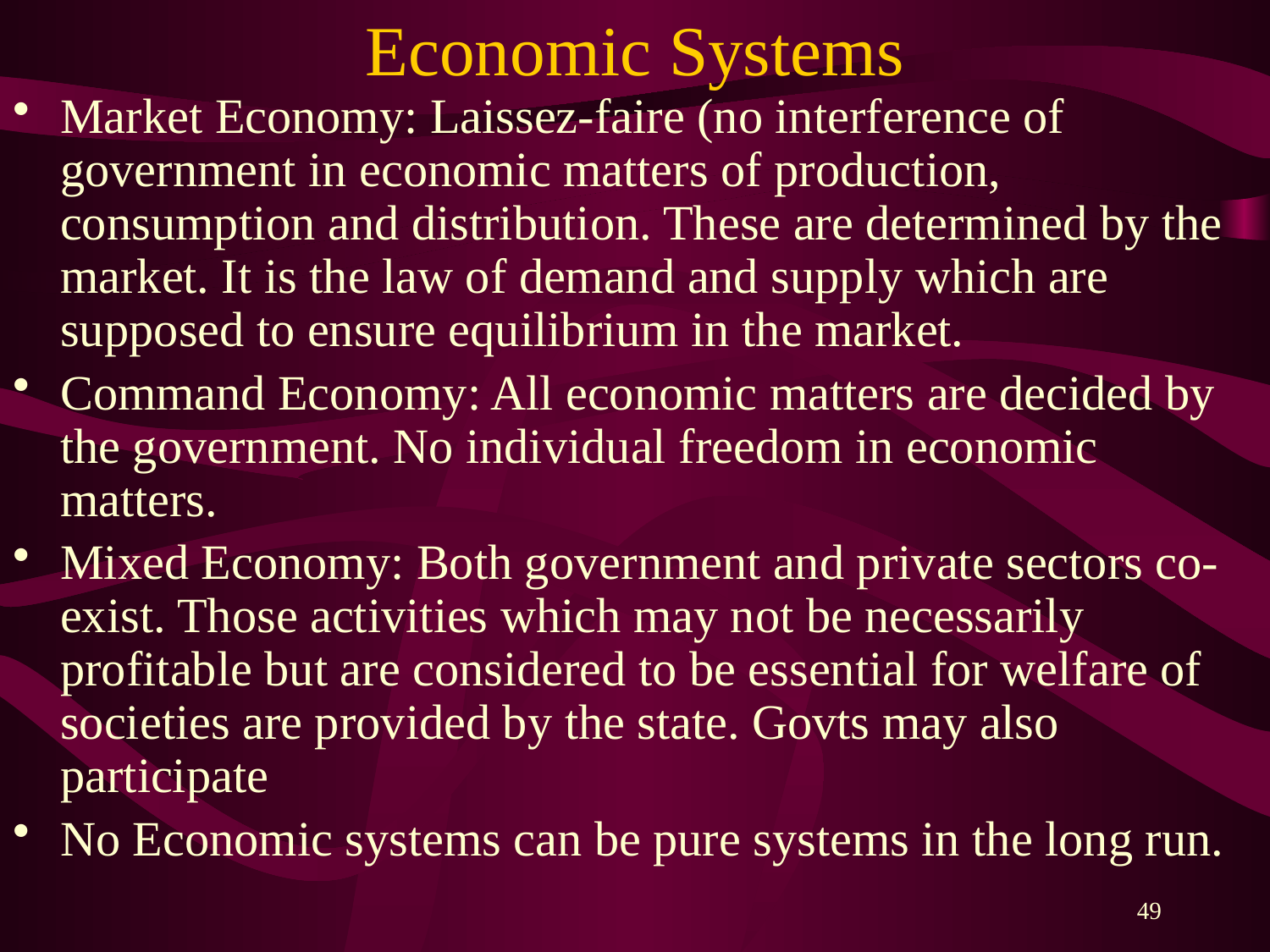

# Economic Systems
Market Economy: Laissez-faire (no interference of government in economic matters of production, consumption and distribution. These are determined by the market. It is the law of demand and supply which are supposed to ensure equilibrium in the market.
Command Economy: All economic matters are decided by the government. No individual freedom in economic matters.
Mixed Economy: Both government and private sectors co-exist. Those activities which may not be necessarily profitable but are considered to be essential for welfare of societies are provided by the state. Govts may also participate
No Economic systems can be pure systems in the long run.
49